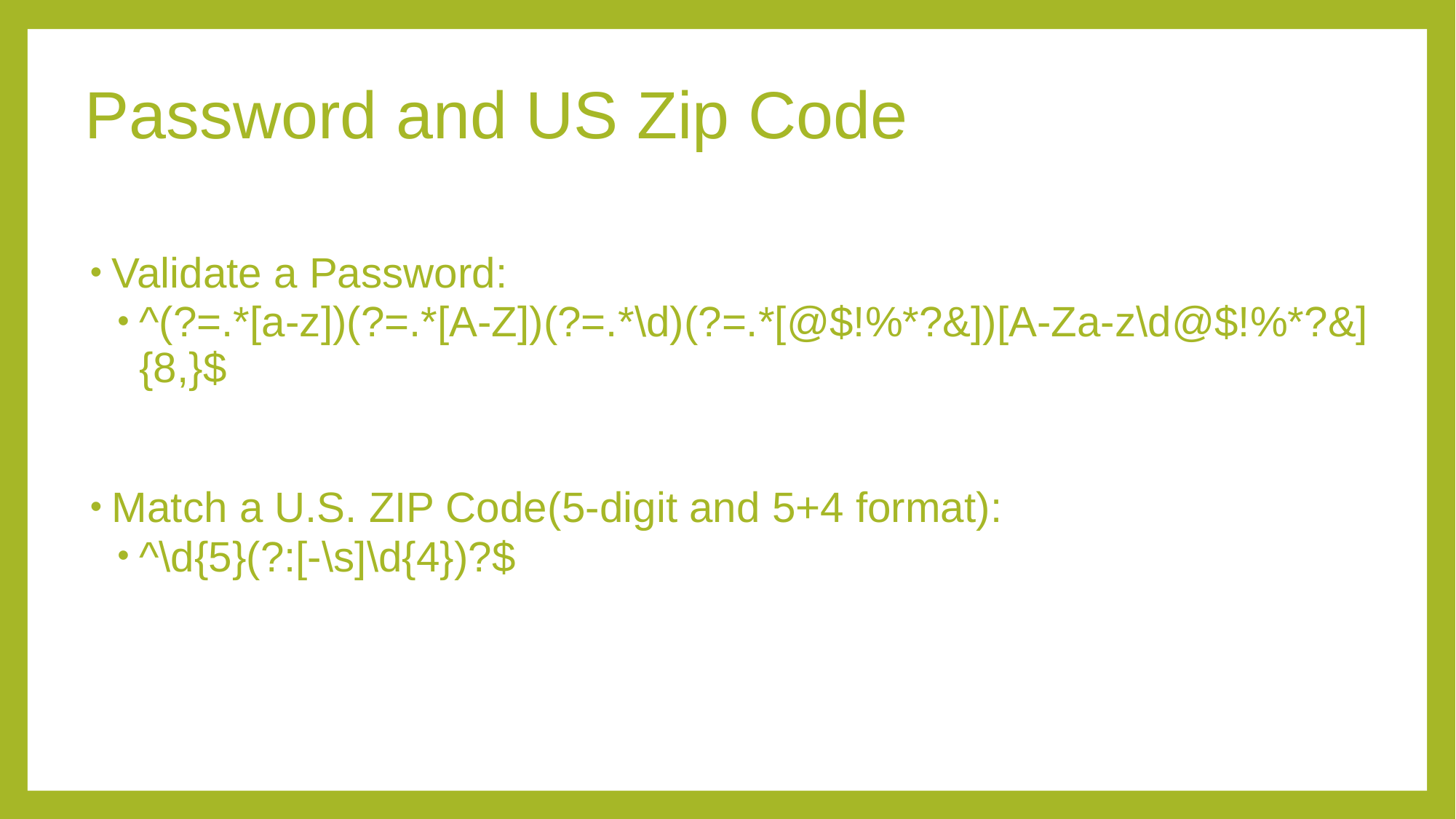

# Password and US Zip Code
Validate a Password:
^(?=.*[a-z])(?=.*[A-Z])(?=.*\d)(?=.*[@$!%*?&])[A-Za-z\d@$!%*?&]{8,}$

Match a U.S. ZIP Code(5-digit and 5+4 format):
^\d{5}(?:[-\s]\d{4})?$